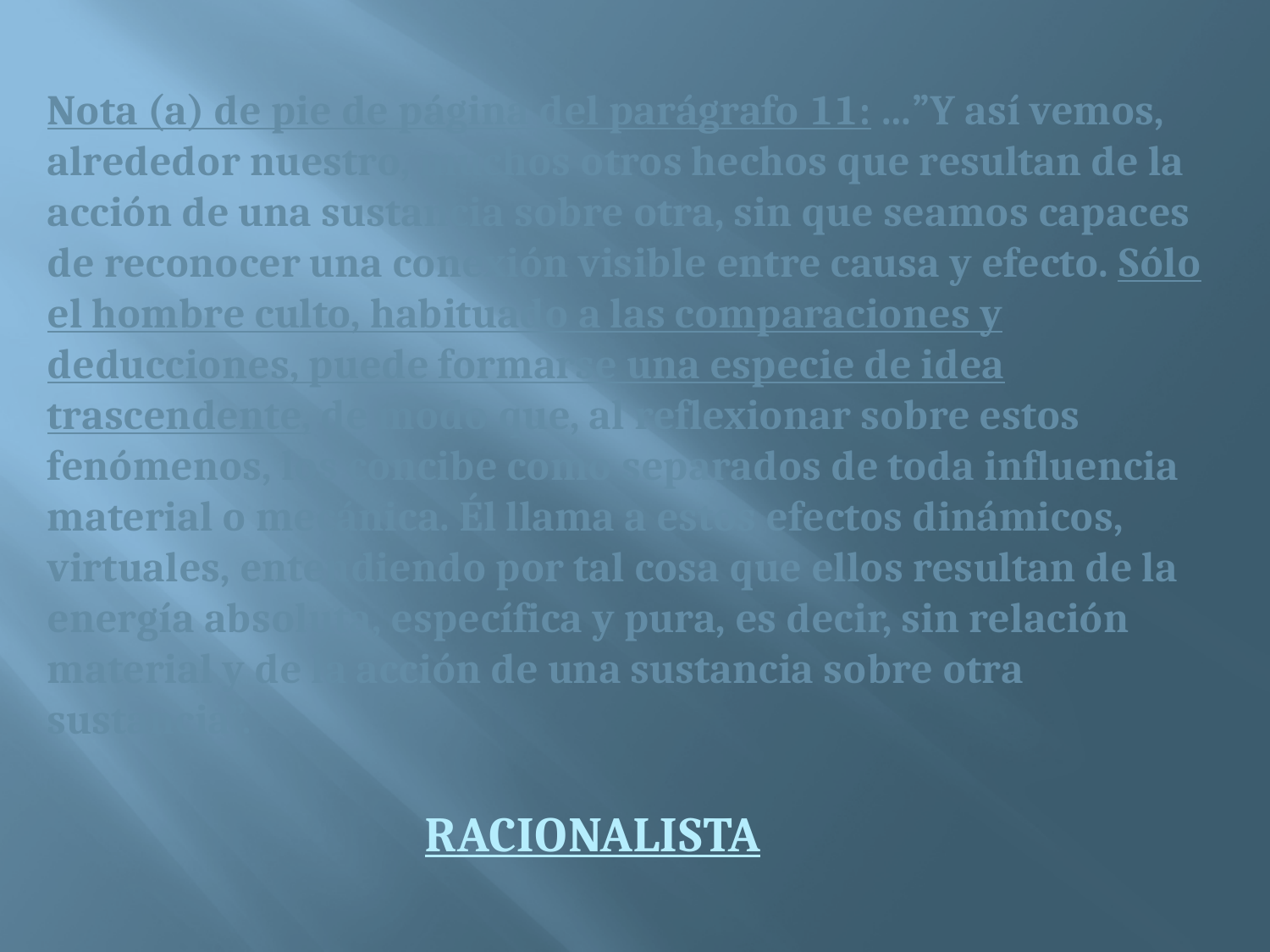

Nota (a) de pie de página del parágrafo 11: …”Y así vemos, alrededor nuestro, muchos otros hechos que resultan de la acción de una sustancia sobre otra, sin que seamos capaces de reconocer una conexión visible entre causa y efecto. Sólo el hombre culto, habituado a las comparaciones y deducciones, puede formarse una especie de idea trascendente, de modo que, al reflexionar sobre estos fenómenos, los concibe como separados de toda influencia material o mecánica. Él llama a estos efectos dinámicos, virtuales, entendiendo por tal cosa que ellos resultan de la energía absoluta, específica y pura, es decir, sin relación material y de la acción de una sustancia sobre otra sustancia”.
RACIONALISTA